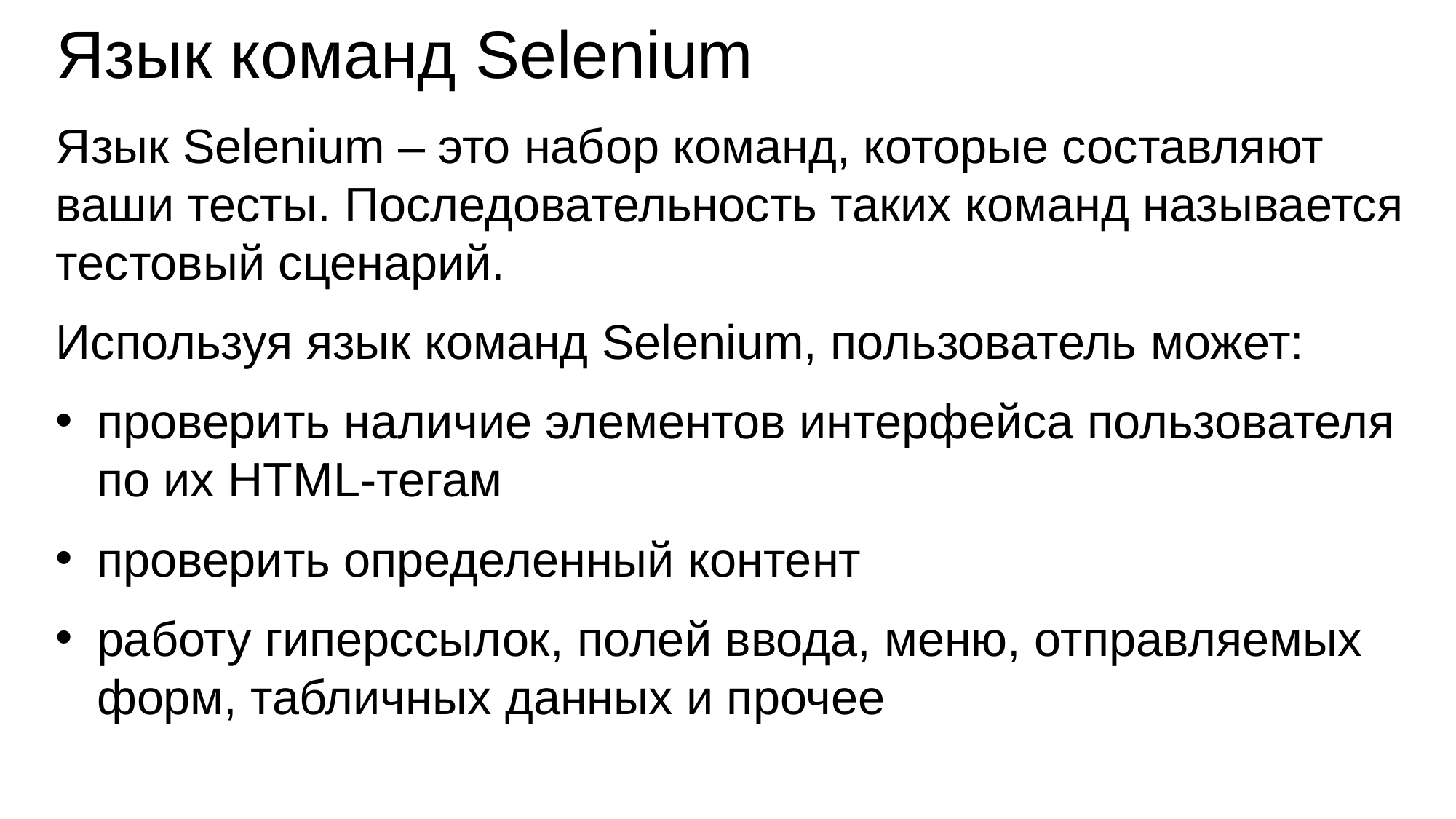

# Язык команд Selenium
Язык Selenium – это набор команд, которые составляют ваши тесты. Последовательность таких команд называется тестовый сценарий.
Используя язык команд Selenium, пользователь может:
проверить наличие элементов интерфейса пользователя по их HTML-тегам
проверить определенный контент
работу гиперссылок, полей ввода, меню, отправляемых форм, табличных данных и прочее